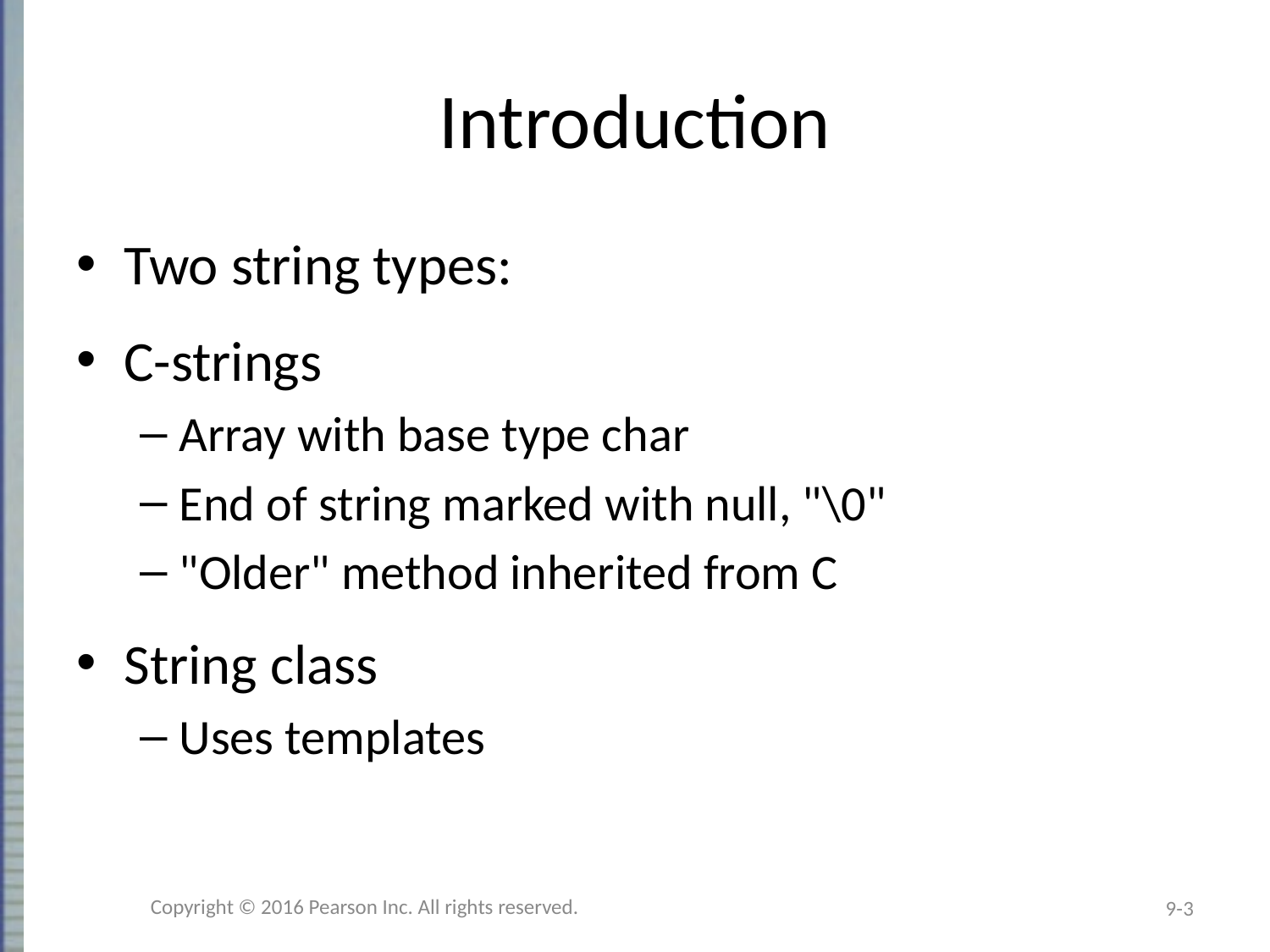

# Introduction
Two string types:
C-strings
Array with base type char
End of string marked with null, "\0"
"Older" method inherited from C
String class
Uses templates
Copyright © 2016 Pearson Inc. All rights reserved.
9-3